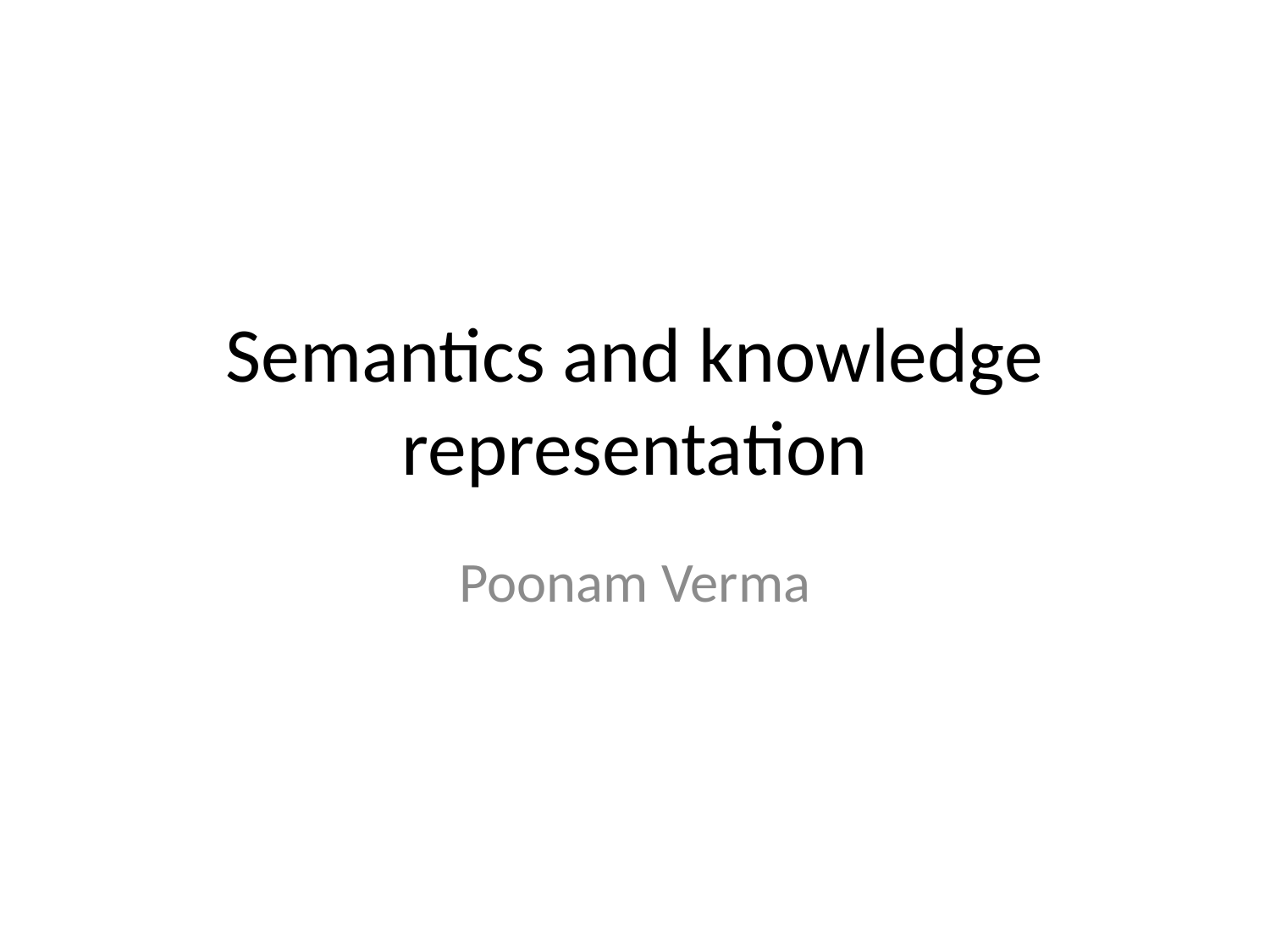

# Semantics and knowledge representation
Poonam Verma